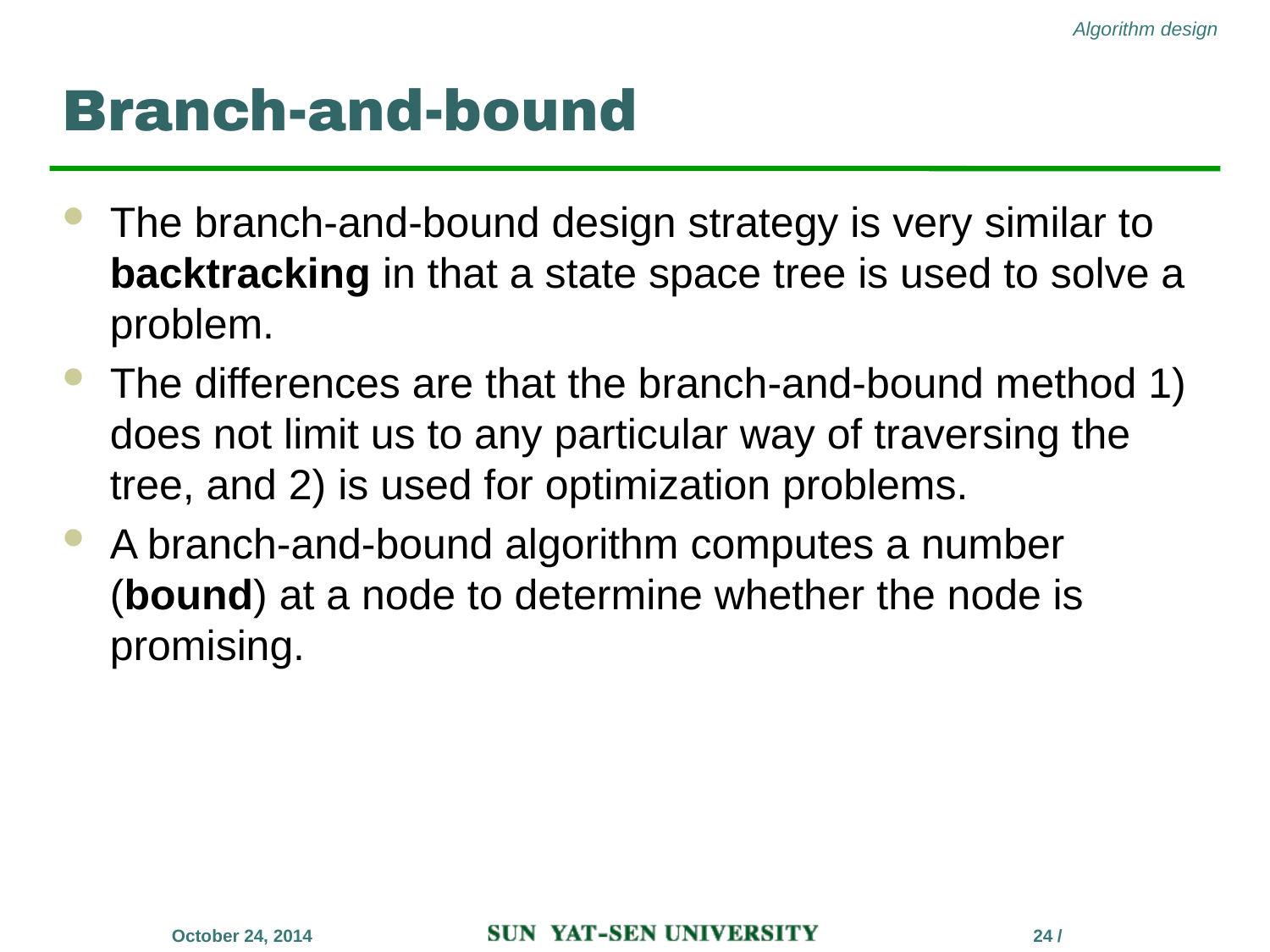

# Branch-and-bound
The branch-and-bound design strategy is very similar to backtracking in that a state space tree is used to solve a problem.
The differences are that the branch-and-bound method 1) does not limit us to any particular way of traversing the tree, and 2) is used for optimization problems.
A branch-and-bound algorithm computes a number (bound) at a node to determine whether the node is promising.